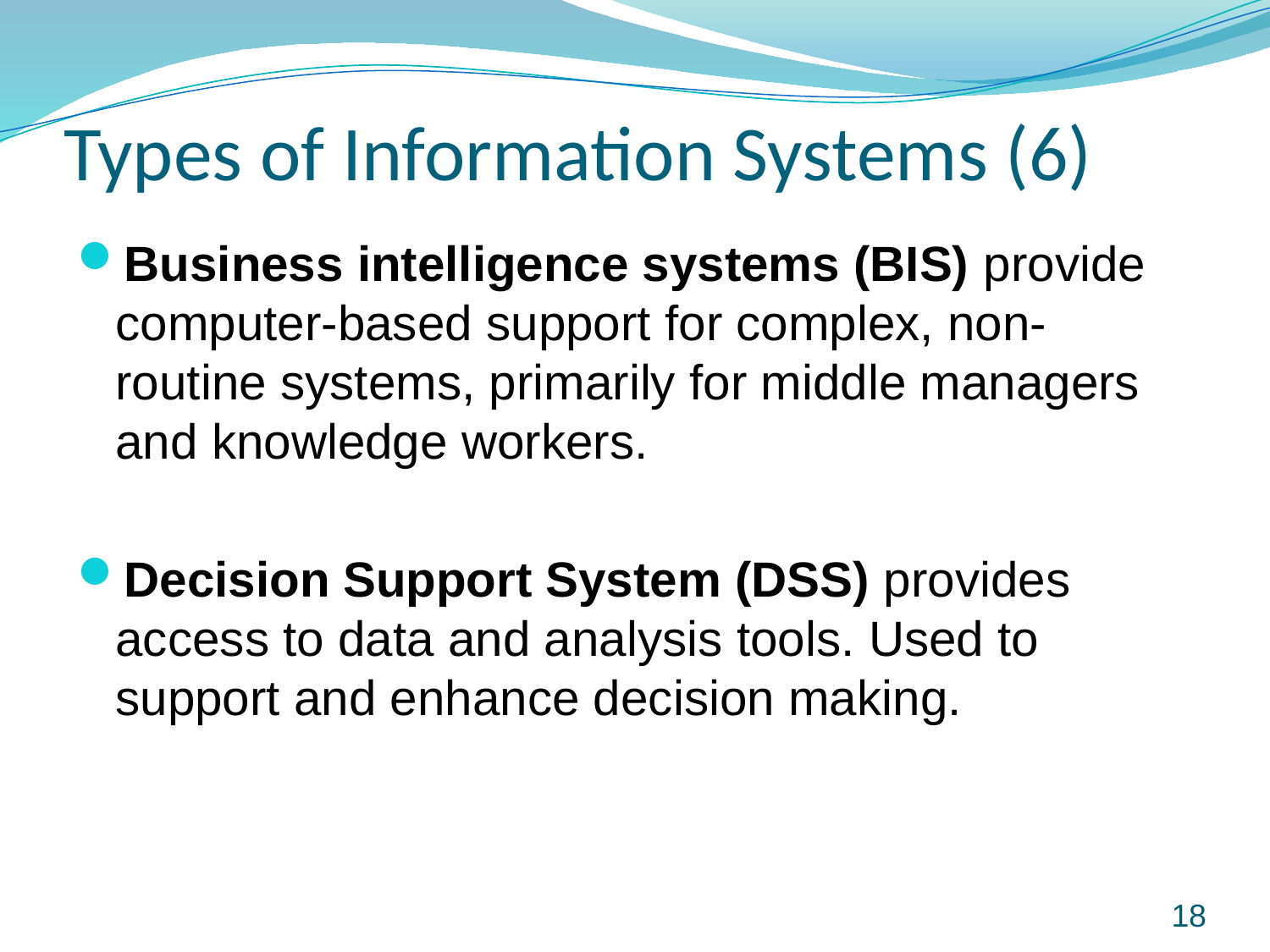

# Types of Information Systems (6)
Business intelligence systems (BIS) provide computer-based support for complex, non-routine systems, primarily for middle managers and knowledge workers.

Decision Support System (DSS) provides access to data and analysis tools. Used to support and enhance decision making.

18